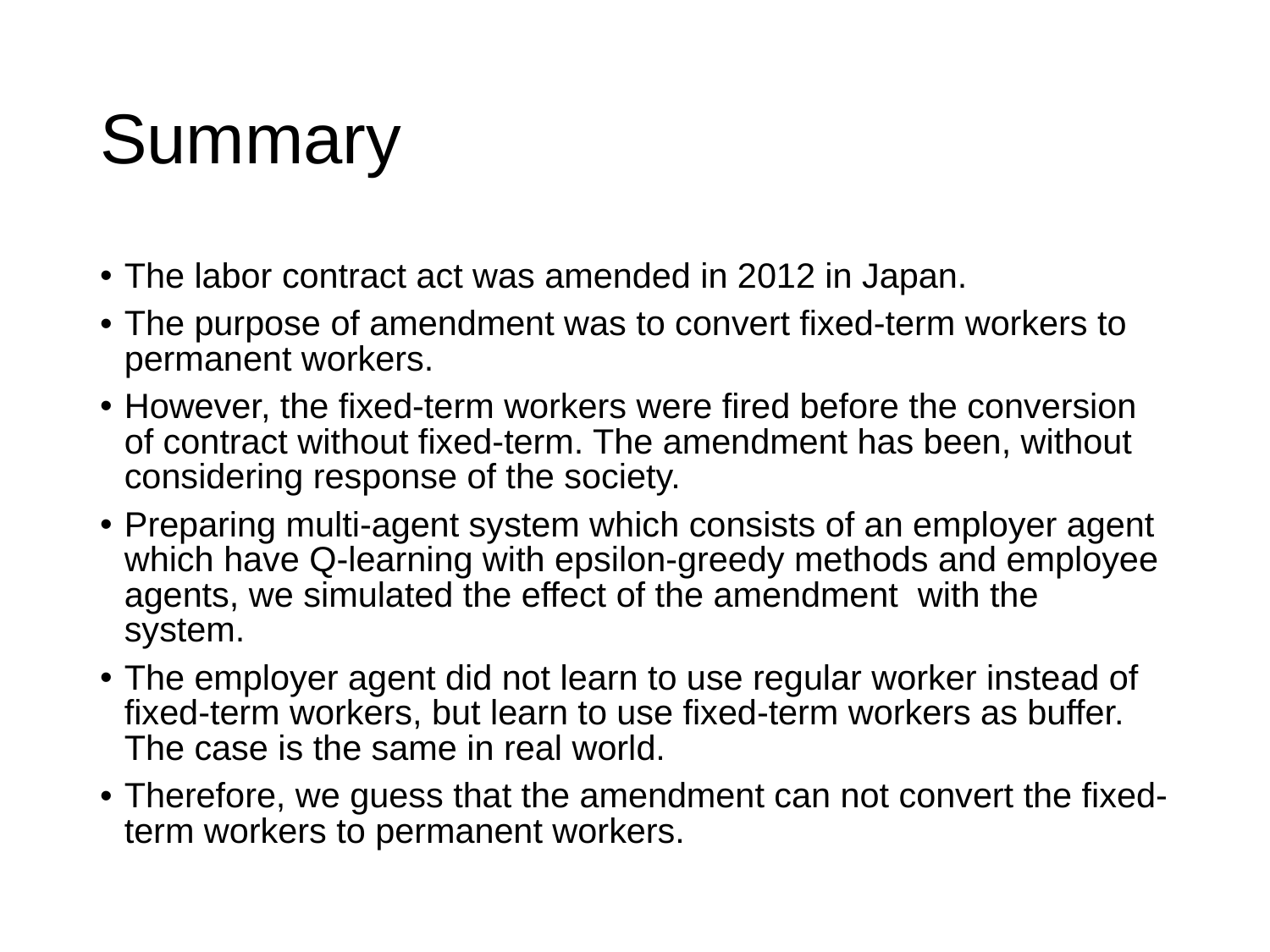

# Summary
The labor contract act was amended in 2012 in Japan.
The purpose of amendment was to convert fixed-term workers to permanent workers.
However, the fixed-term workers were fired before the conversion of contract without fixed-term. The amendment has been, without considering response of the society.
Preparing multi-agent system which consists of an employer agent which have Q-learning with epsilon-greedy methods and employee agents, we simulated the effect of the amendment  with the system.
The employer agent did not learn to use regular worker instead of fixed-term workers, but learn to use fixed-term workers as buffer. The case is the same in real world.
Therefore, we guess that the amendment can not convert the fixed-term workers to permanent workers.